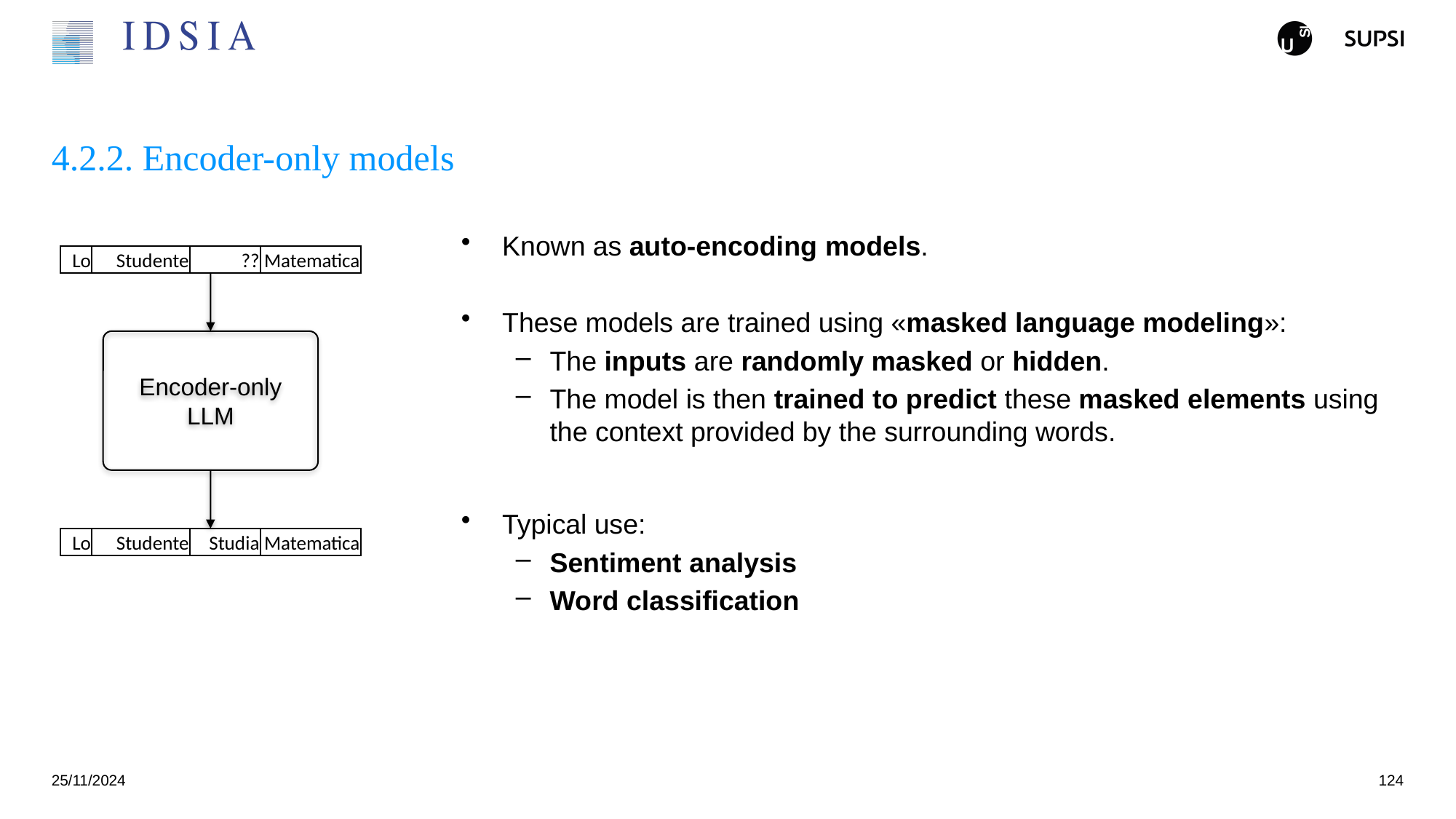

# 4.2.2. Encoder-only models
Known as auto-encoding models.

These models are trained using «masked language modeling»:
The inputs are randomly masked or hidden.
The model is then trained to predict these masked elements using the context provided by the surrounding words.

Typical use:
Sentiment analysis
Word classification

| Lo | Studente | ?? | Matematica |
| --- | --- | --- | --- |
Encoder-only
LLM
| Lo | Studente | Studia | Matematica |
| --- | --- | --- | --- |
25/11/2024
124